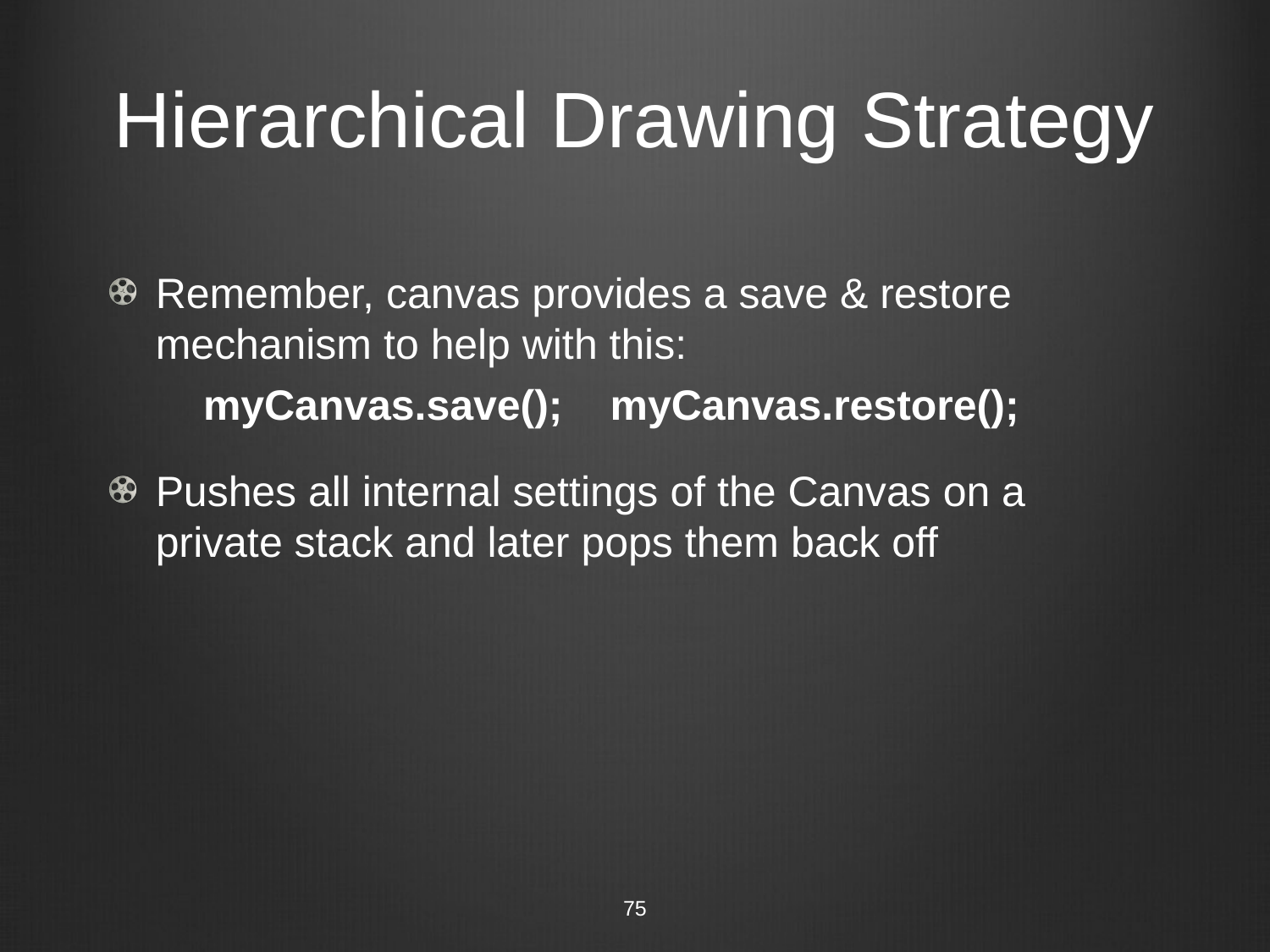

# Hierarchical Drawing Strategy
Remember, canvas provides a save & restore mechanism to help with this:
	myCanvas.save();    myCanvas.restore();
Pushes all internal settings of the Canvas on a private stack and later pops them back off
75